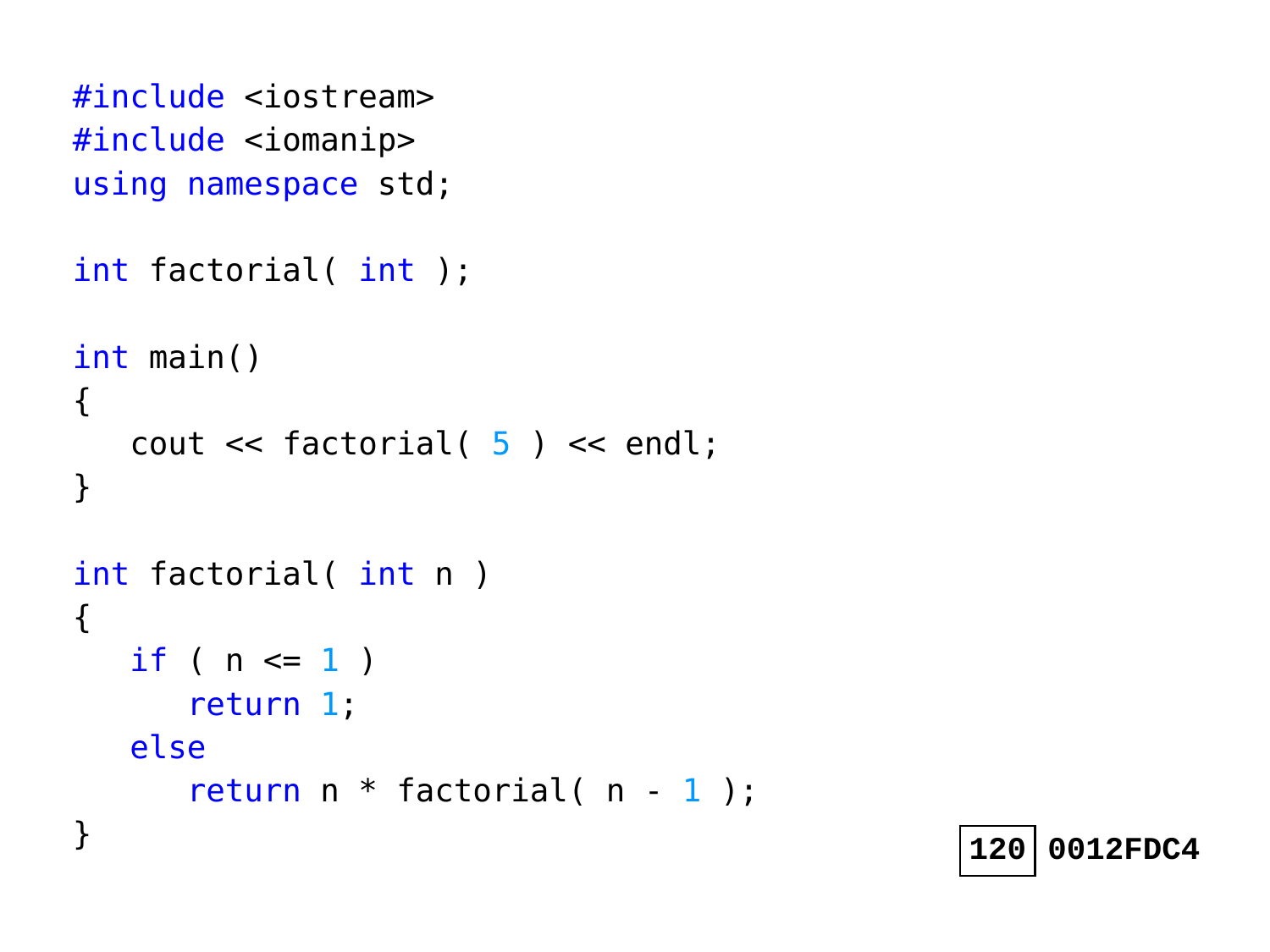

#include <iostream>
#include <iomanip>
using namespace std;

int factorial( int );

int main()
{
   cout << factorial( 5 ) << endl;
}

int factorial( int n )
{
   if ( n <= 1 )
      return 1;
   else
      return n * factorial( n - 1 );
}
|  |  |  |
| --- | --- | --- |
|  |  |  |
|  |  |  |
|  |  |  |
|  |  |  |
|  |  |  |
|  |  |  |
|  |  |  |
|  |  |  |
|  |  |  |
|  | 120 | 0012FDC4 |